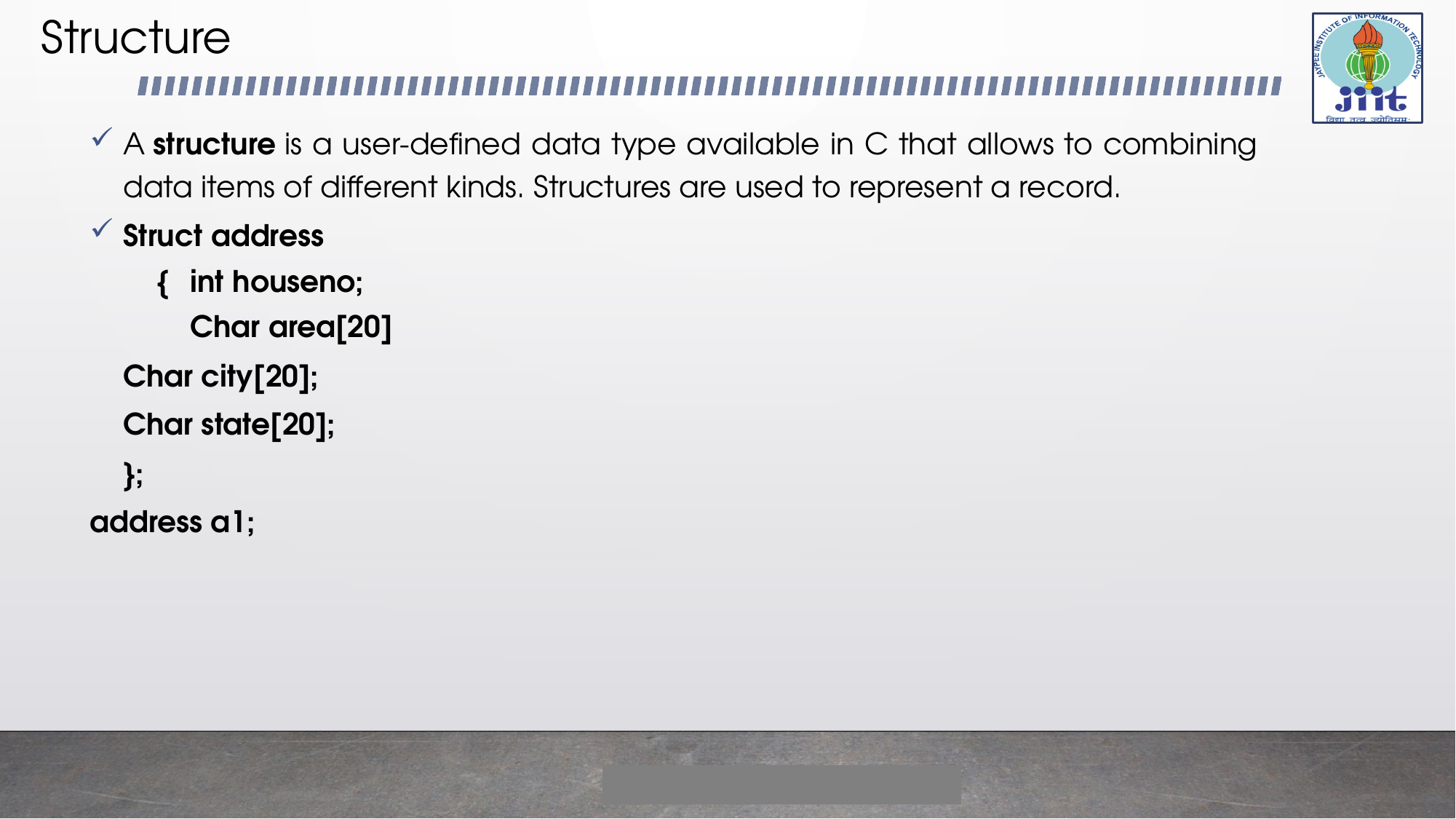

# Structure
3
A structure is a user-defined data type available in C that allows to combining data items of different kinds. Structures are used to represent a record.
Struct address
{ 		int houseno;
		Char area[20]
		Char city[20];
		Char state[20];
	};
address a1;